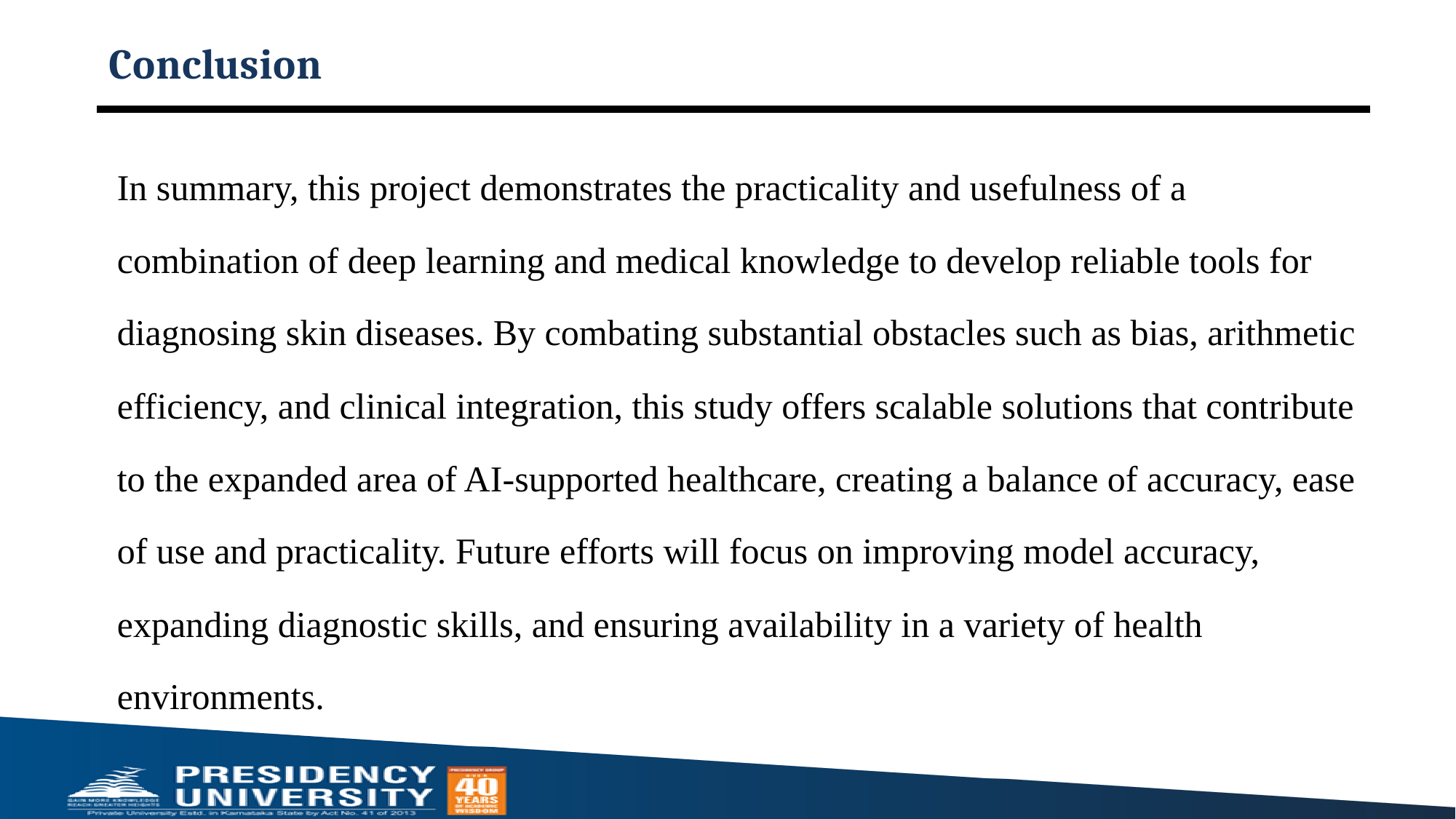

# Conclusion
In summary, this project demonstrates the practicality and usefulness of a
combination of deep learning and medical knowledge to develop reliable tools for
diagnosing skin diseases. By combating substantial obstacles such as bias, arithmetic
efficiency, and clinical integration, this study offers scalable solutions that contribute
to the expanded area of ​​AI-supported healthcare, creating a balance of accuracy, ease
of use and practicality. Future efforts will focus on improving model accuracy,
expanding diagnostic skills, and ensuring availability in a variety of health
environments.